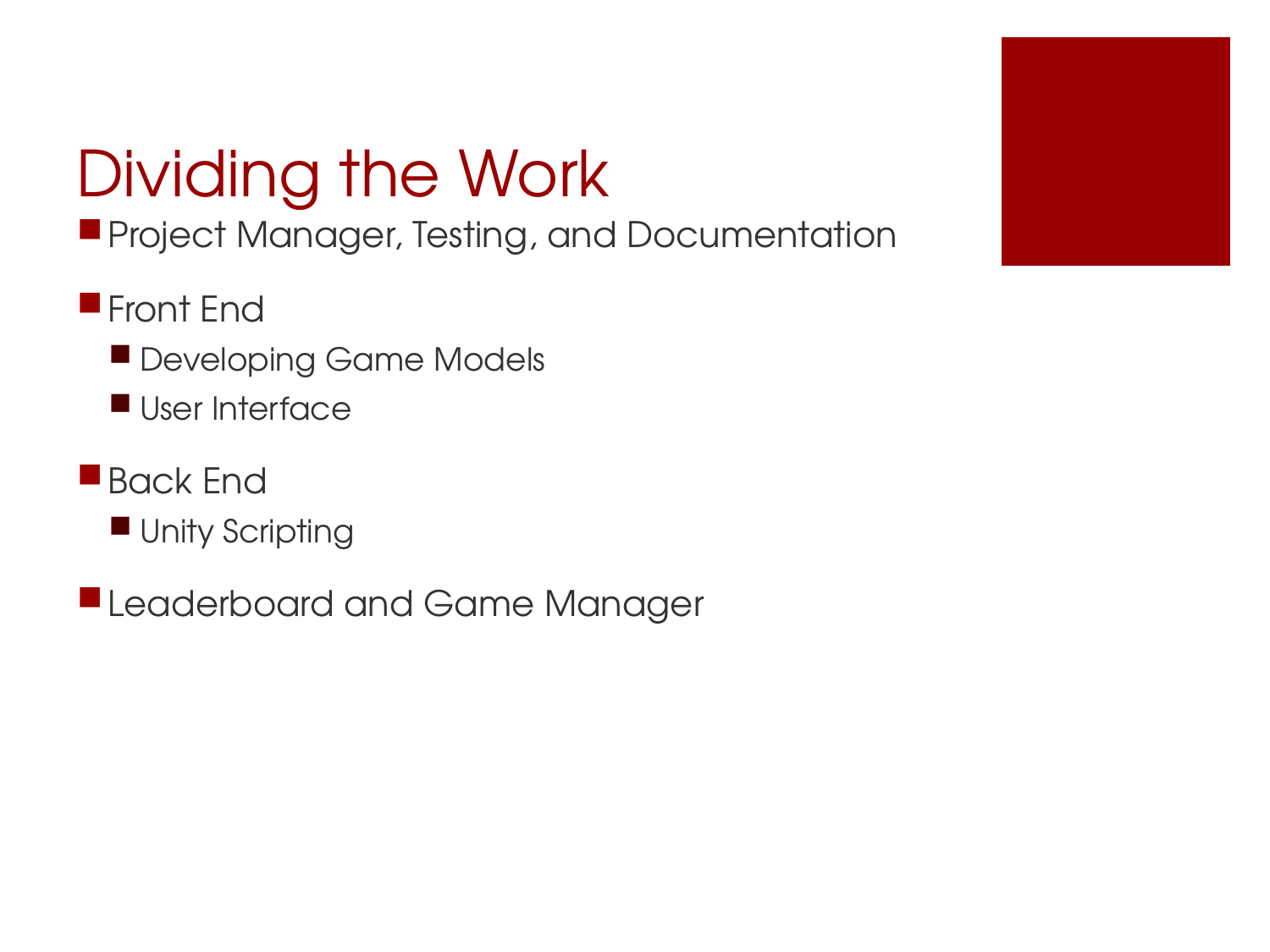

# Dividing the Work
Project Manager, Testing, and Documentation
Front End
Developing Game Models
User Interface
Back End
Unity Scripting
Leaderboard and Game Manager